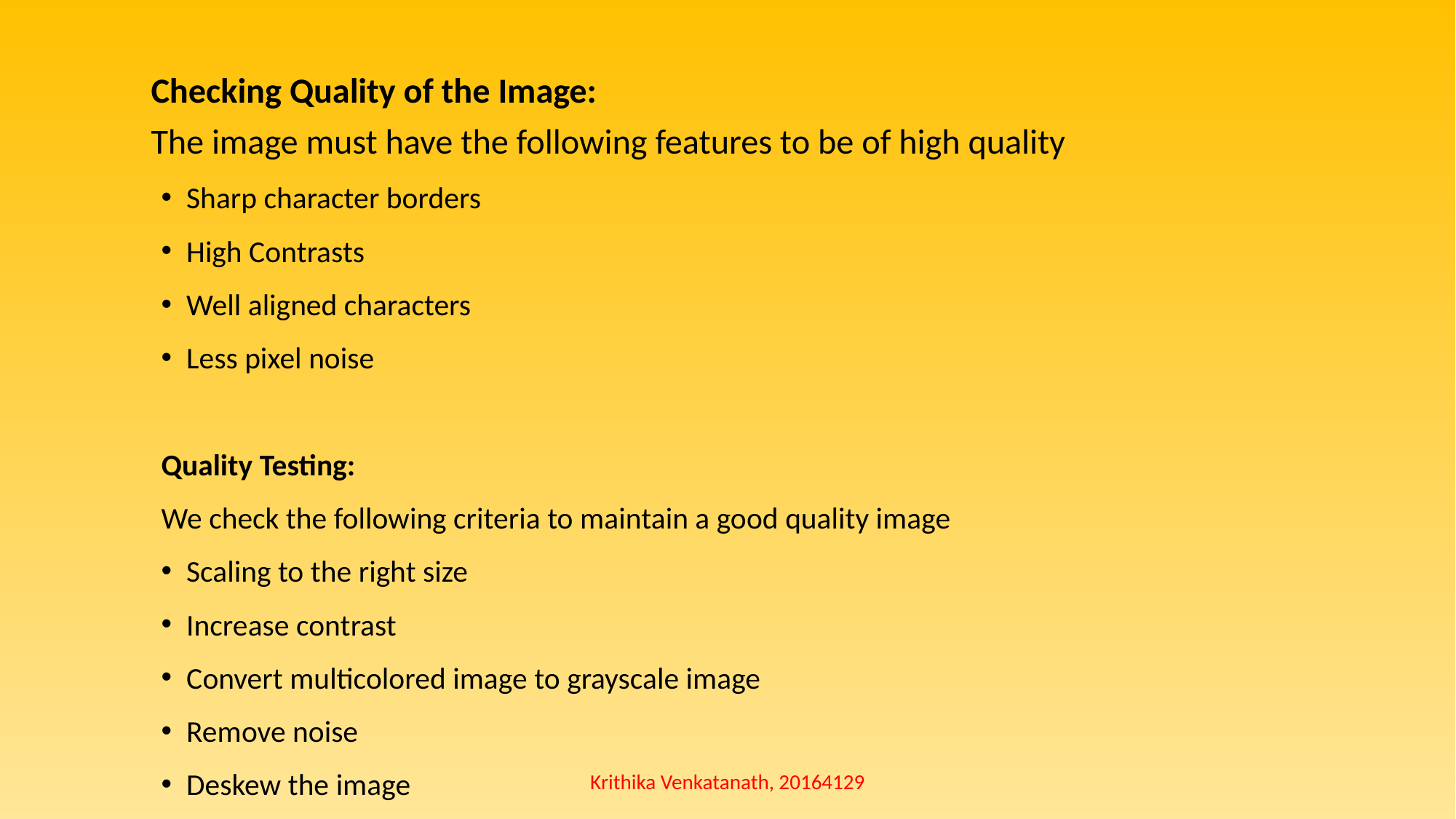

Checking Quality of the Image:
     The image must have the following features to be of high quality
Sharp character borders
High Contrasts
Well aligned characters
Less pixel noise

Quality Testing:
We check the following criteria to maintain a good quality image
Scaling to the right size
Increase contrast
Convert multicolored image to grayscale image
Remove noise
Deskew the image
Krithika Venkatanath, 20164129